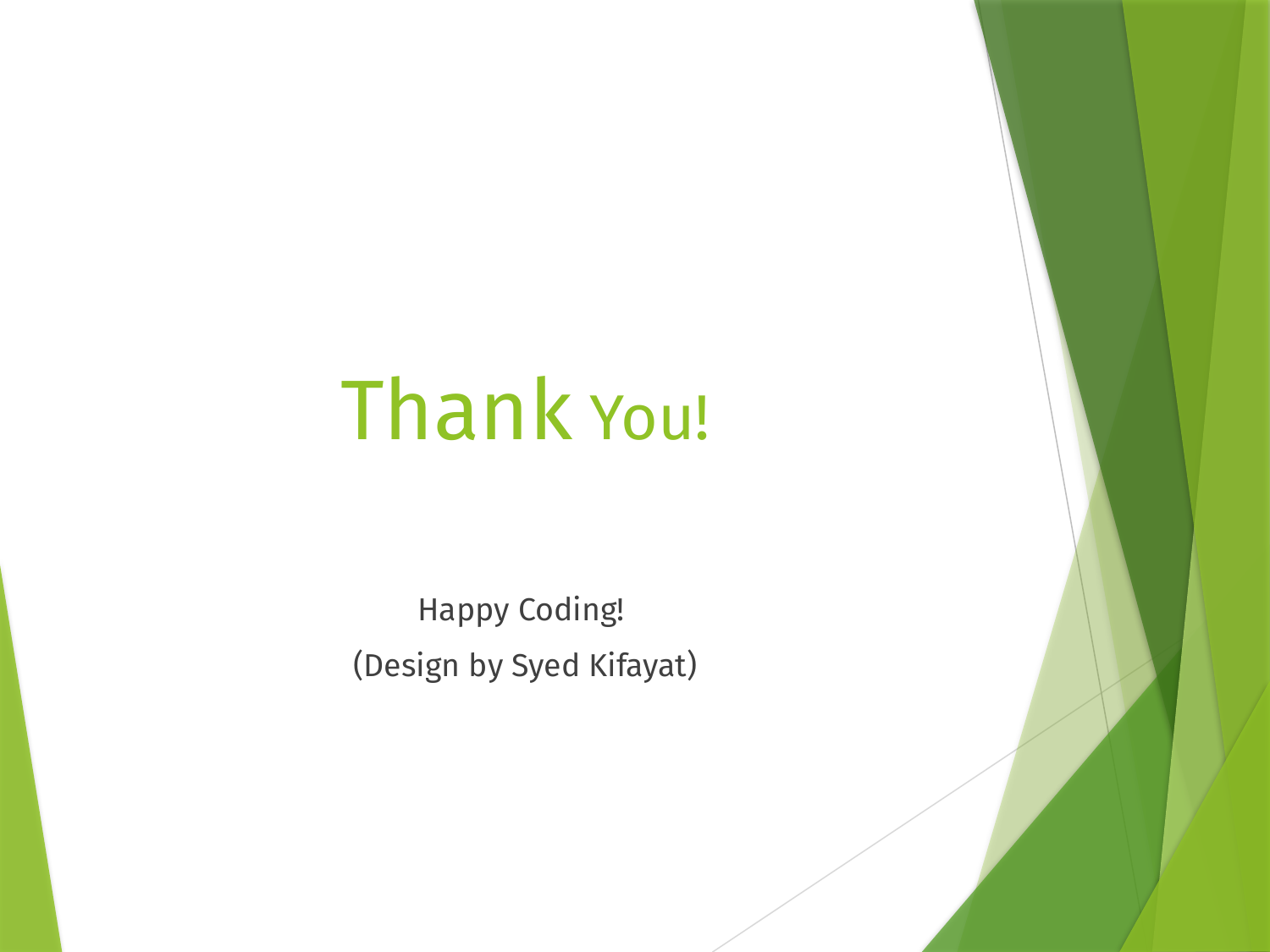

# Thank You!
Happy Coding!
(Design by Syed Kifayat)